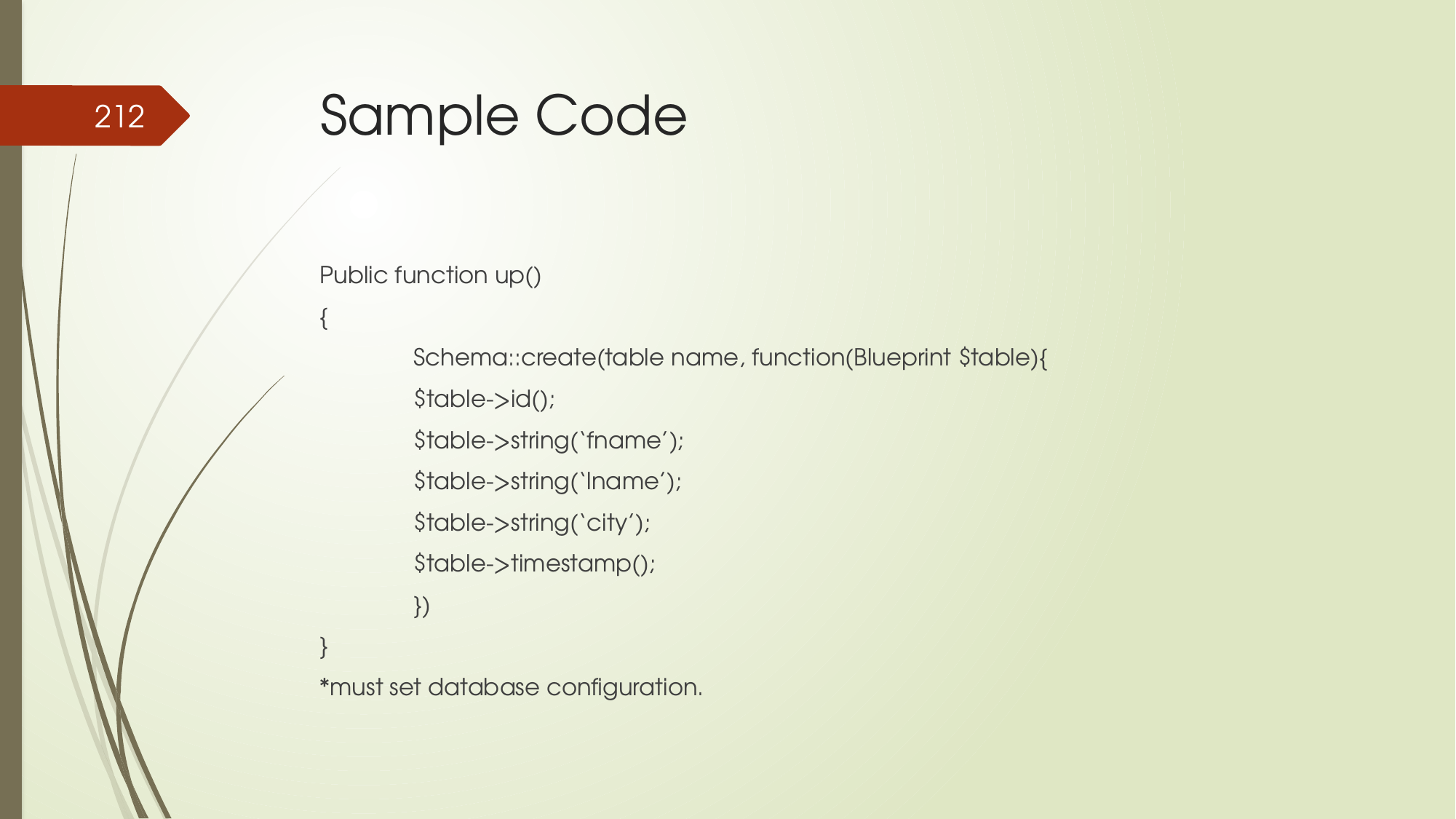

# Sample Code
212
Public function up()
{
	Schema::create(table name, function(Blueprint $table){
		$table->id();
		$table->string(‘fname’);
		$table->string(‘lname’);
		$table->string(‘city’);
		$table->timestamp();
	})
}
*must set database configuration.